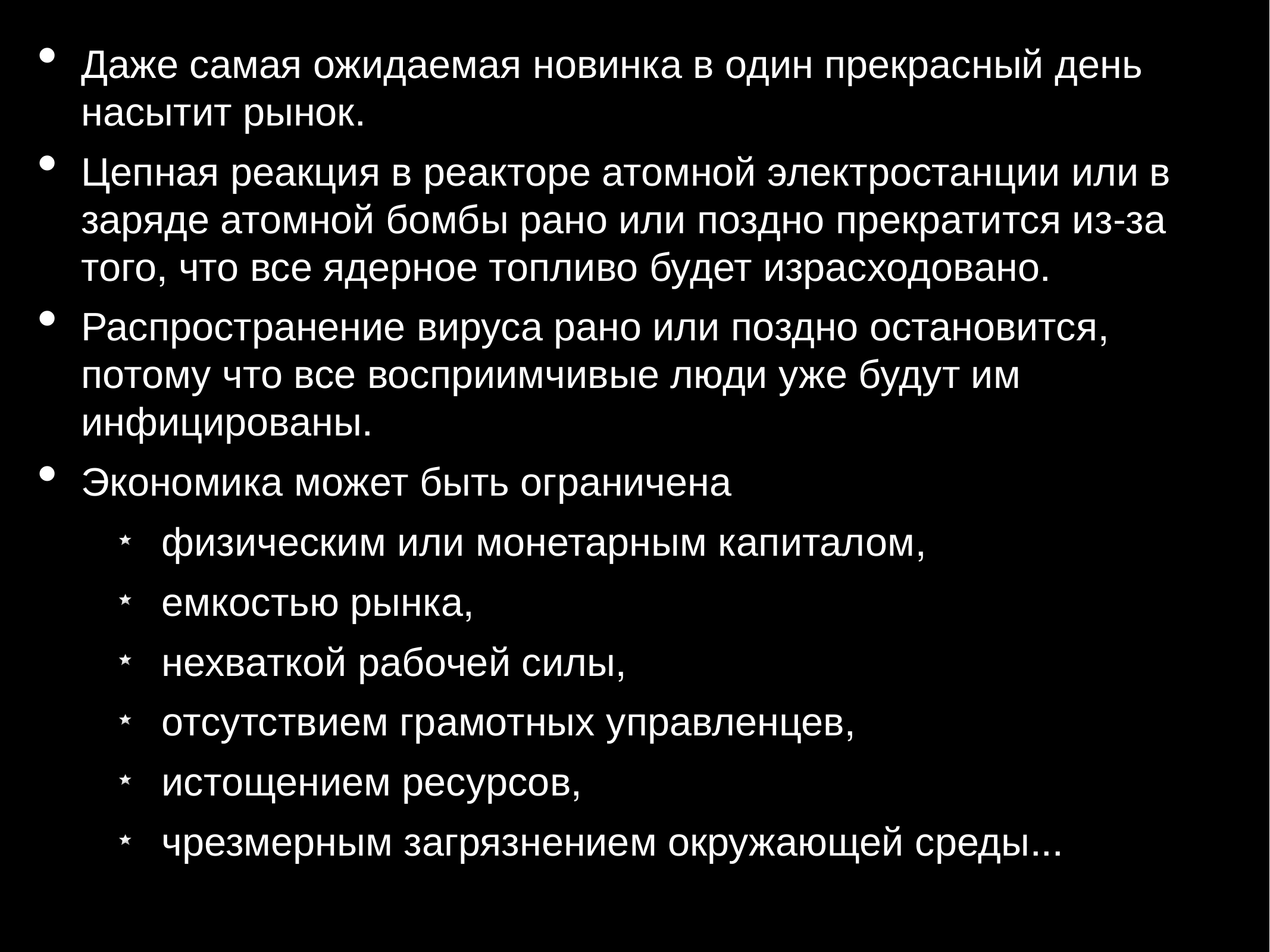

32
Даже самая ожидаемая новинка в один прекрасный день насытит рынок.
Цепная реакция в реакторе атомной электростанции или в заряде атомной бомбы рано или поздно прекратится из-за того, что все ядерное топливо будет израсходовано.
Распространение вируса рано или поздно остановится, потому что все восприимчивые люди уже будут им инфицированы.
Экономика может быть ограничена
физическим или монетарным капиталом,
емкостью рынка,
нехваткой рабочей силы,
отсутствием грамотных управленцев,
истощением ресурсов,
чрезмерным загрязнением окружающей среды...